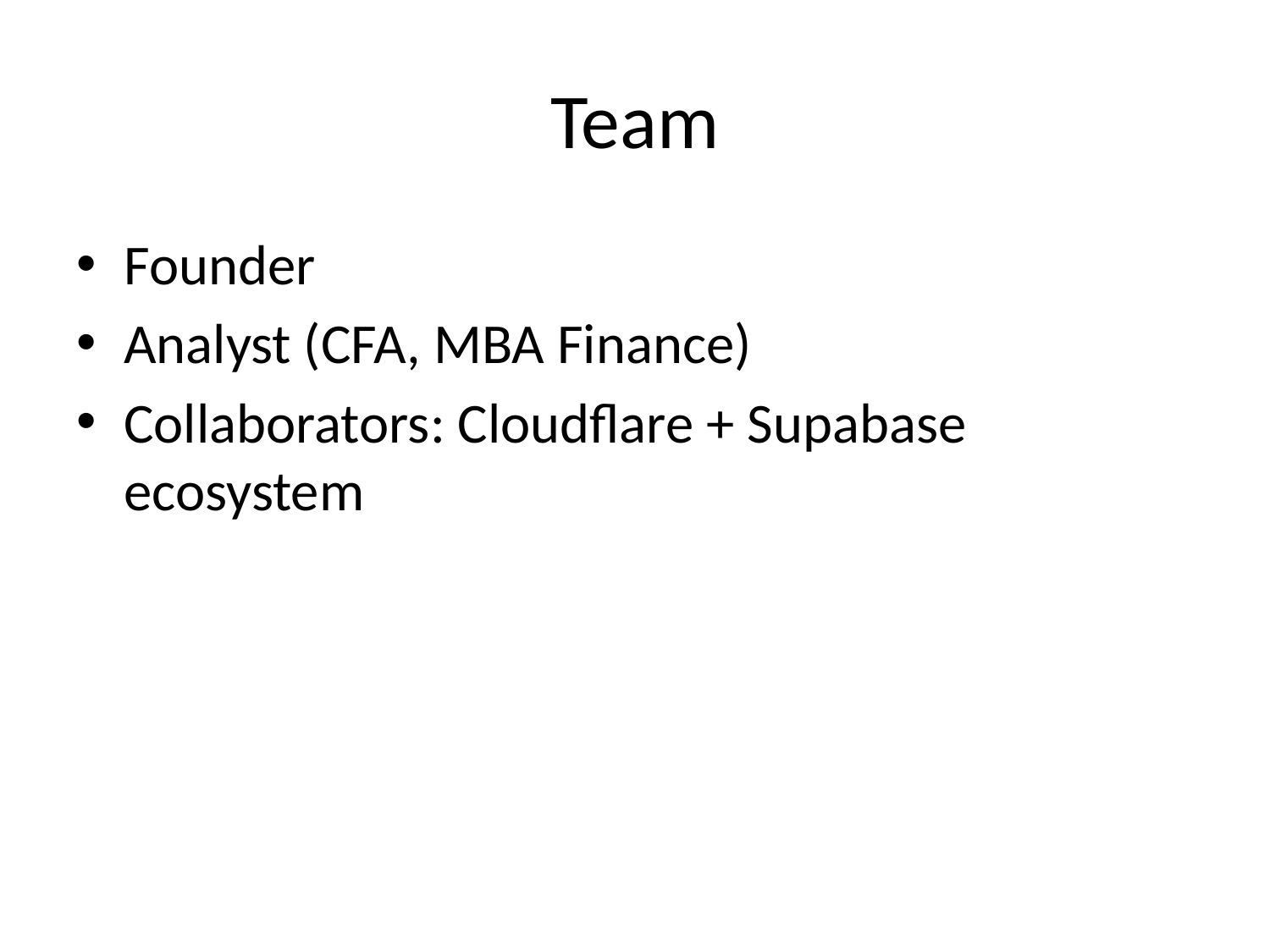

# Team
Founder
Analyst (CFA, MBA Finance)
Collaborators: Cloudflare + Supabase ecosystem